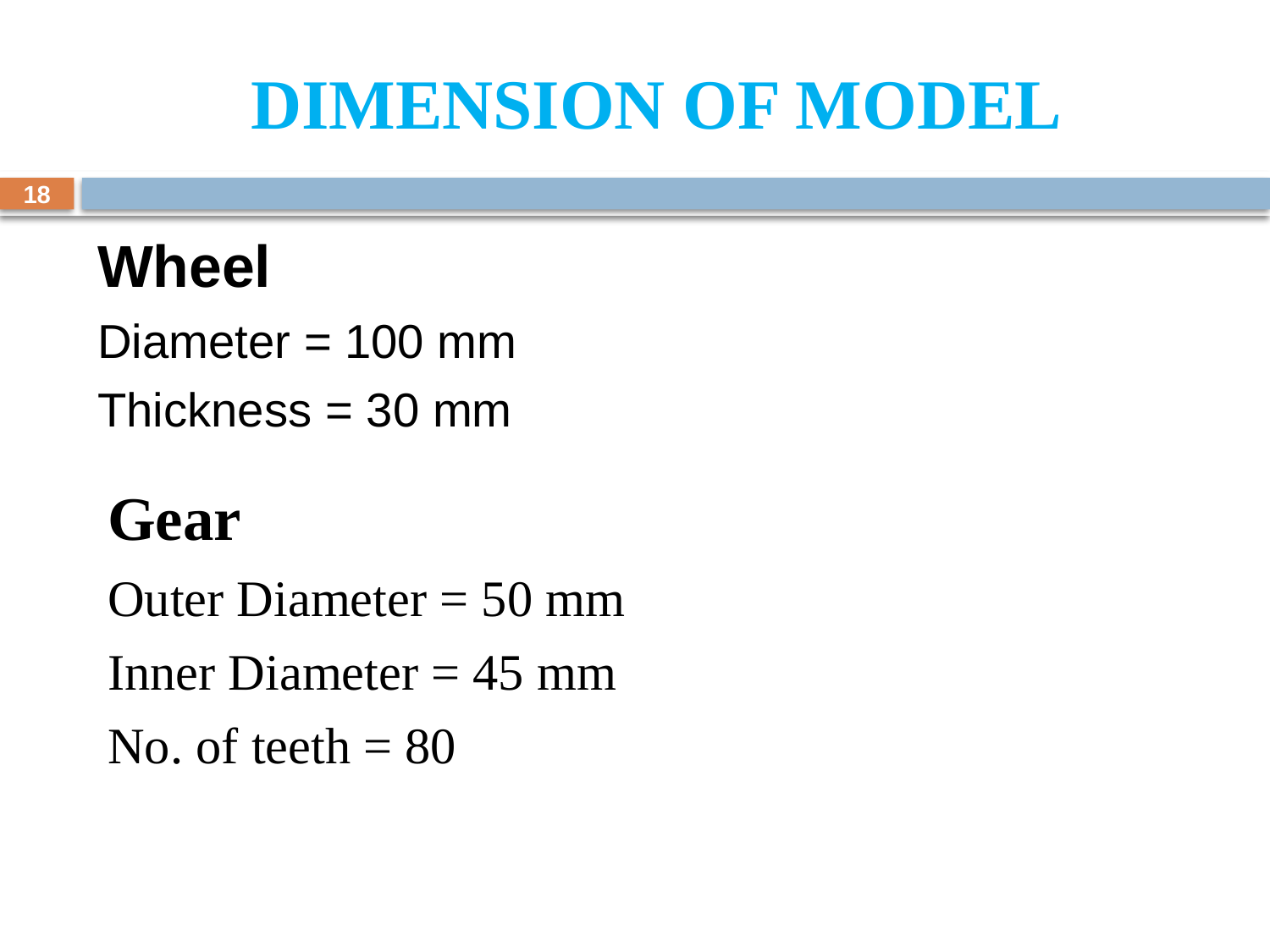

# DIMENSION OF MODEL
18
Wheel
Diameter = 100 mm
Thickness = 30 mm
Gear
Outer Diameter = 50 mm
Inner Diameter = 45 mm
No. of teeth = 80